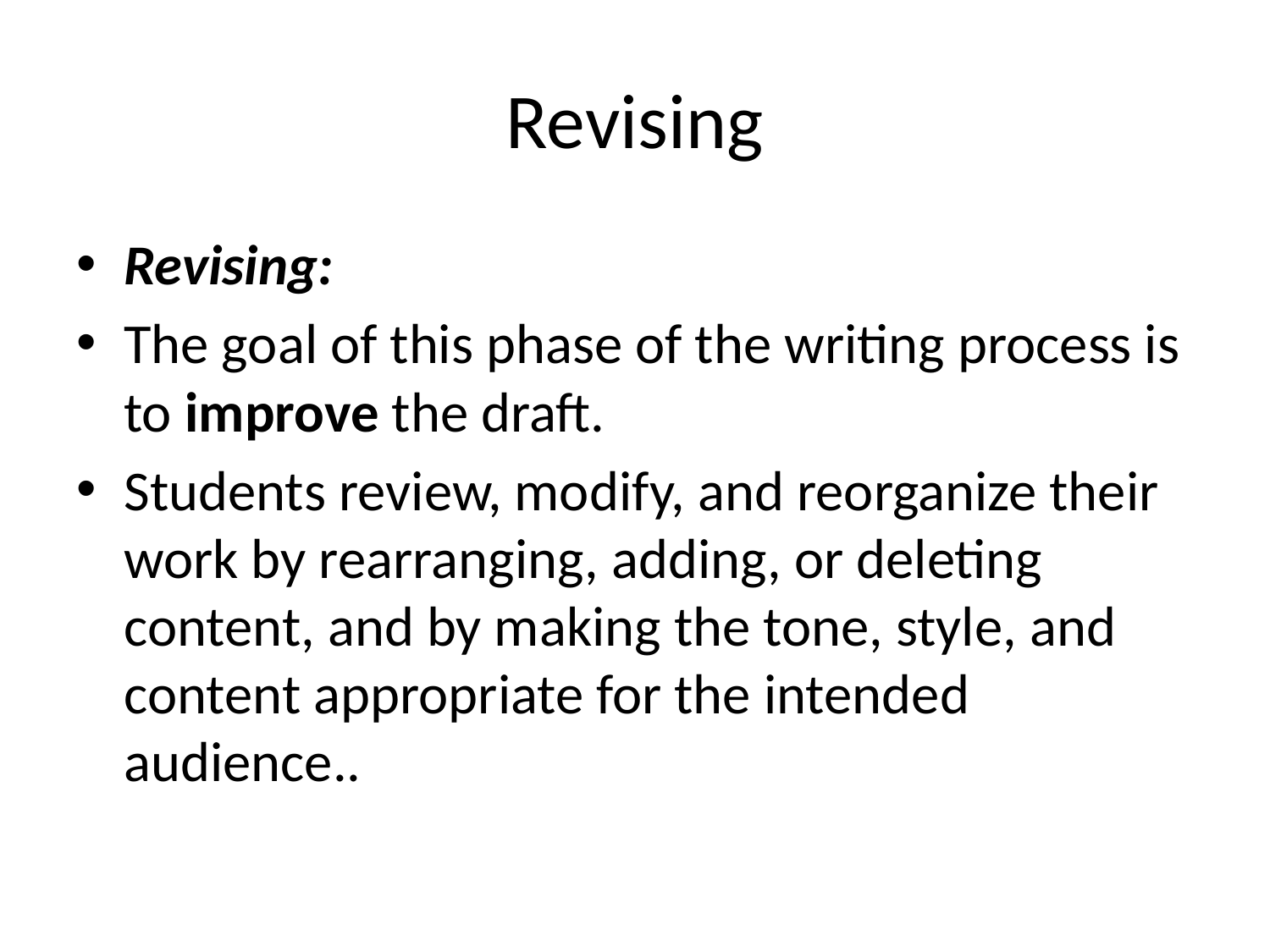

# Revising
Revising:
The goal of this phase of the writing process is to improve the draft.
Students review, modify, and reorganize their work by rearranging, adding, or deleting content, and by making the tone, style, and content appropriate for the intended audience..